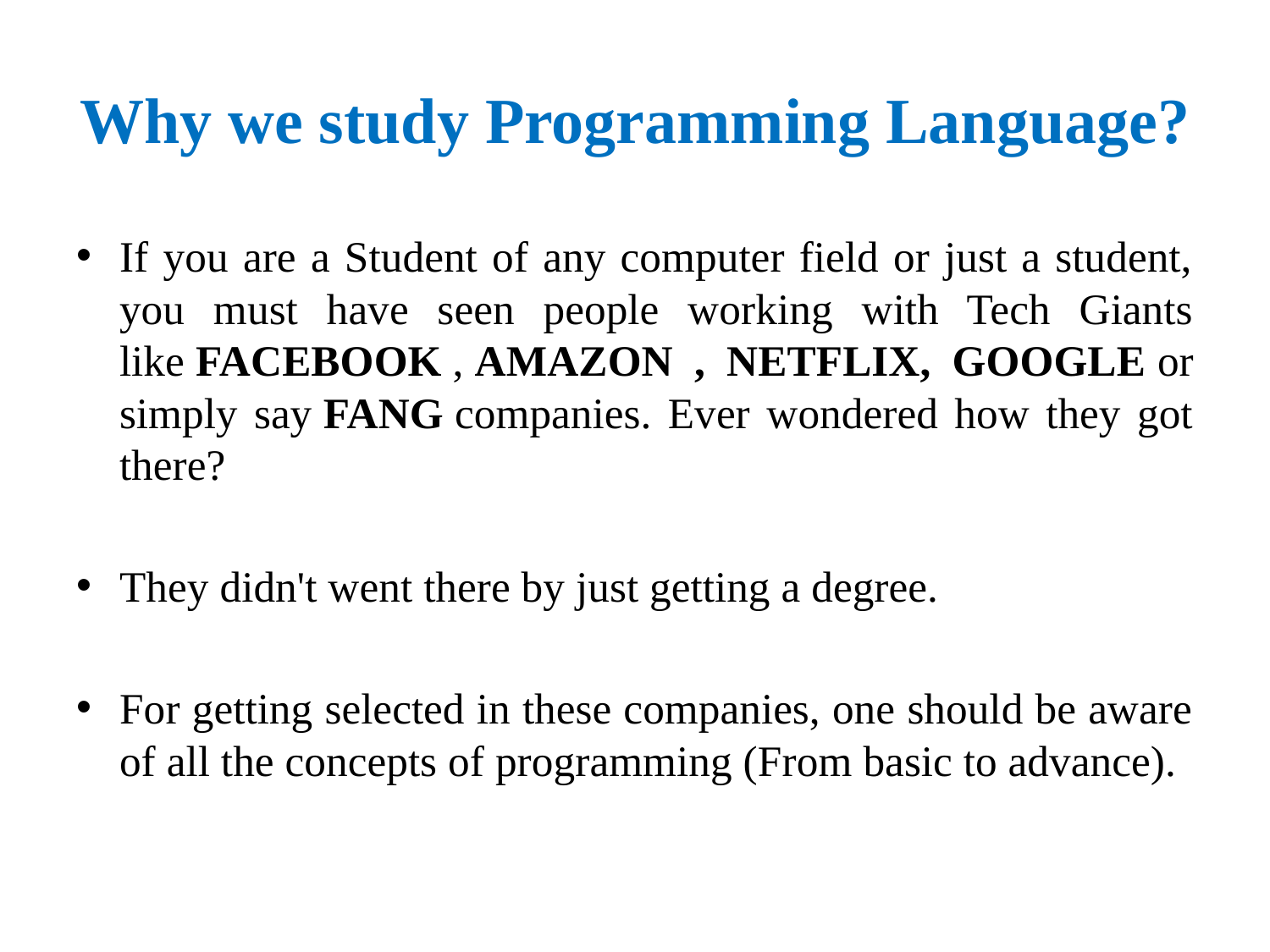

# Why we study Programming Language?
If you are a Student of any computer field or just a student, you must have seen people working with Tech Giants like FACEBOOK , AMAZON , NETFLIX, GOOGLE or simply say FANG companies. Ever wondered how they got there?

They didn't went there by just getting a degree.

For getting selected in these companies, one should be aware of all the concepts of programming (From basic to advance).